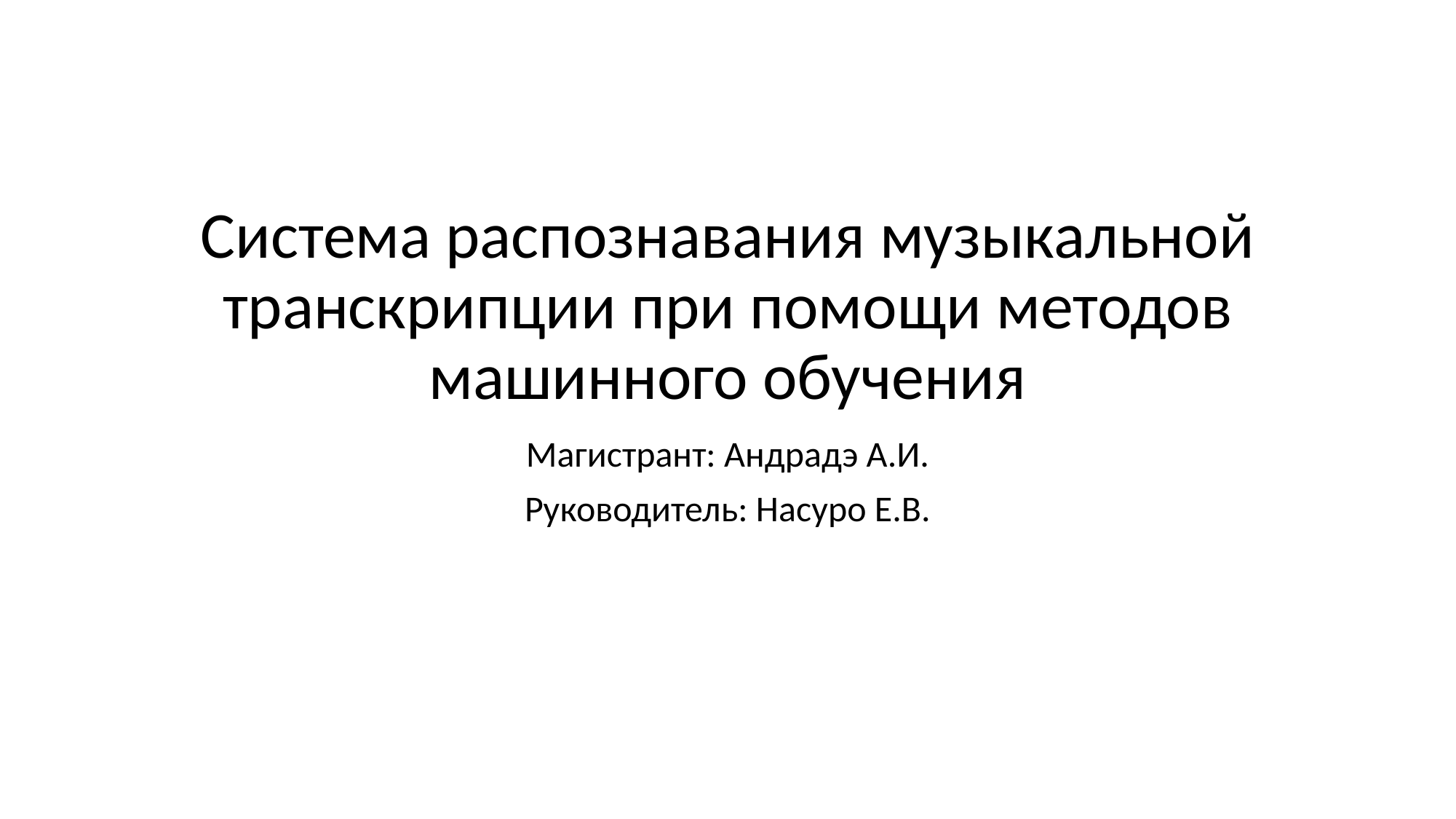

# Система распознавания музыкальной транскрипции при помощи методов машинного обучения
Магистрант: Андрадэ А.И.
Руководитель: Насуро Е.В.